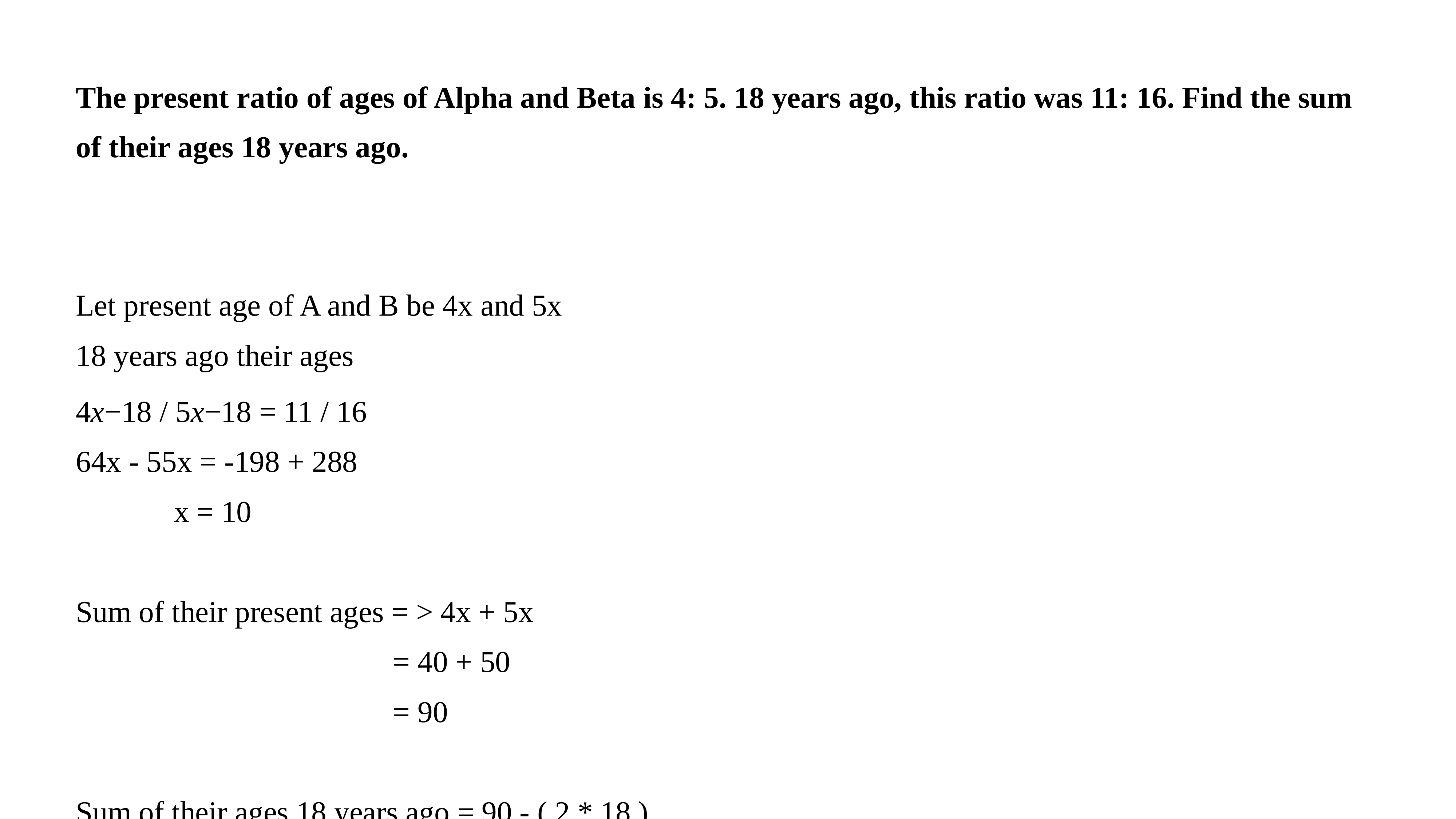

The present ratio of ages of Alpha and Beta is 4: 5. 18 years ago, this ratio was 11: 16. Find the sum of their ages 18 years ago.
Let present age of A and B be 4x and 5x
18 years ago their ages
4x−18 / 5x−18 = 11 / 16
64x - 55x = -198 + 288
             x = 10

Sum of their present ages = > 4x + 5x
                                          = 40 + 50
                                          = 90

Sum of their ages 18 years ago = 90 - ( 2 * 18 )
						                             = 90 - 36
						                             = 54